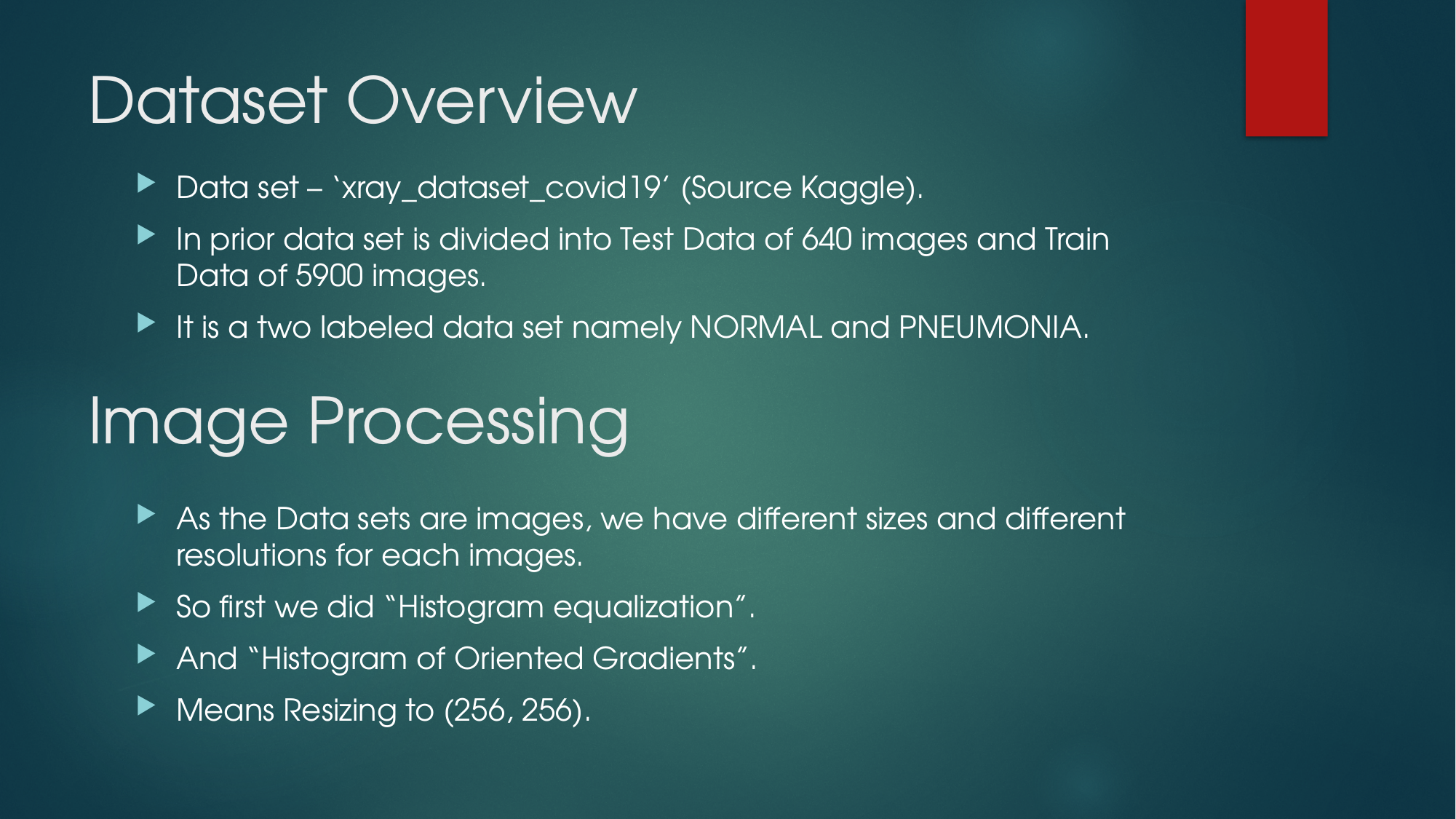

# Dataset Overview
Data set – ‘xray_dataset_covid19’ (Source Kaggle).
In prior data set is divided into Test Data of 640 images and Train Data of 5900 images.
It is a two labeled data set namely NORMAL and PNEUMONIA.

Image Processing
As the Data sets are images, we have different sizes and different resolutions for each images.
So first we did “Histogram equalization”.
And “Histogram of Oriented Gradients”.
Means Resizing to (256, 256).